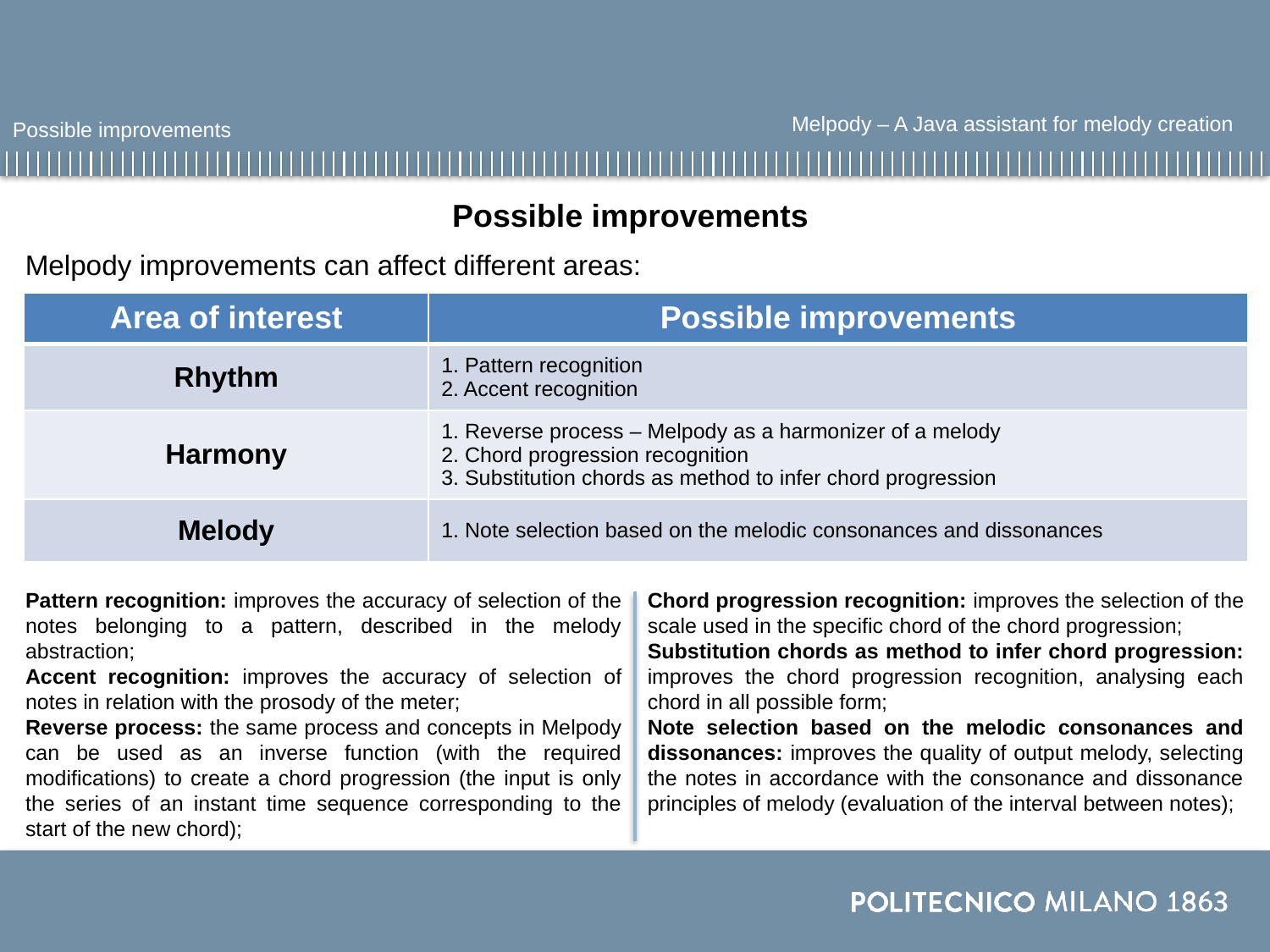

Melpody – A Java assistant for melody creation
Possible improvements
Possible improvements
Melpody improvements can affect different areas:
| Area of interest | Possible improvements |
| --- | --- |
| Rhythm | 1. Pattern recognition 2. Accent recognition |
| Harmony | 1. Reverse process – Melpody as a harmonizer of a melody 2. Chord progression recognition 3. Substitution chords as method to infer chord progression |
| Melody | 1. Note selection based on the melodic consonances and dissonances |
Pattern recognition: improves the accuracy of selection of the notes belonging to a pattern, described in the melody abstraction;
Accent recognition: improves the accuracy of selection of notes in relation with the prosody of the meter;
Reverse process: the same process and concepts in Melpody can be used as an inverse function (with the required modifications) to create a chord progression (the input is only the series of an instant time sequence corresponding to the start of the new chord);
Chord progression recognition: improves the selection of the scale used in the specific chord of the chord progression;
Substitution chords as method to infer chord progression: improves the chord progression recognition, analysing each chord in all possible form;
Note selection based on the melodic consonances and dissonances: improves the quality of output melody, selecting the notes in accordance with the consonance and dissonance principles of melody (evaluation of the interval between notes);